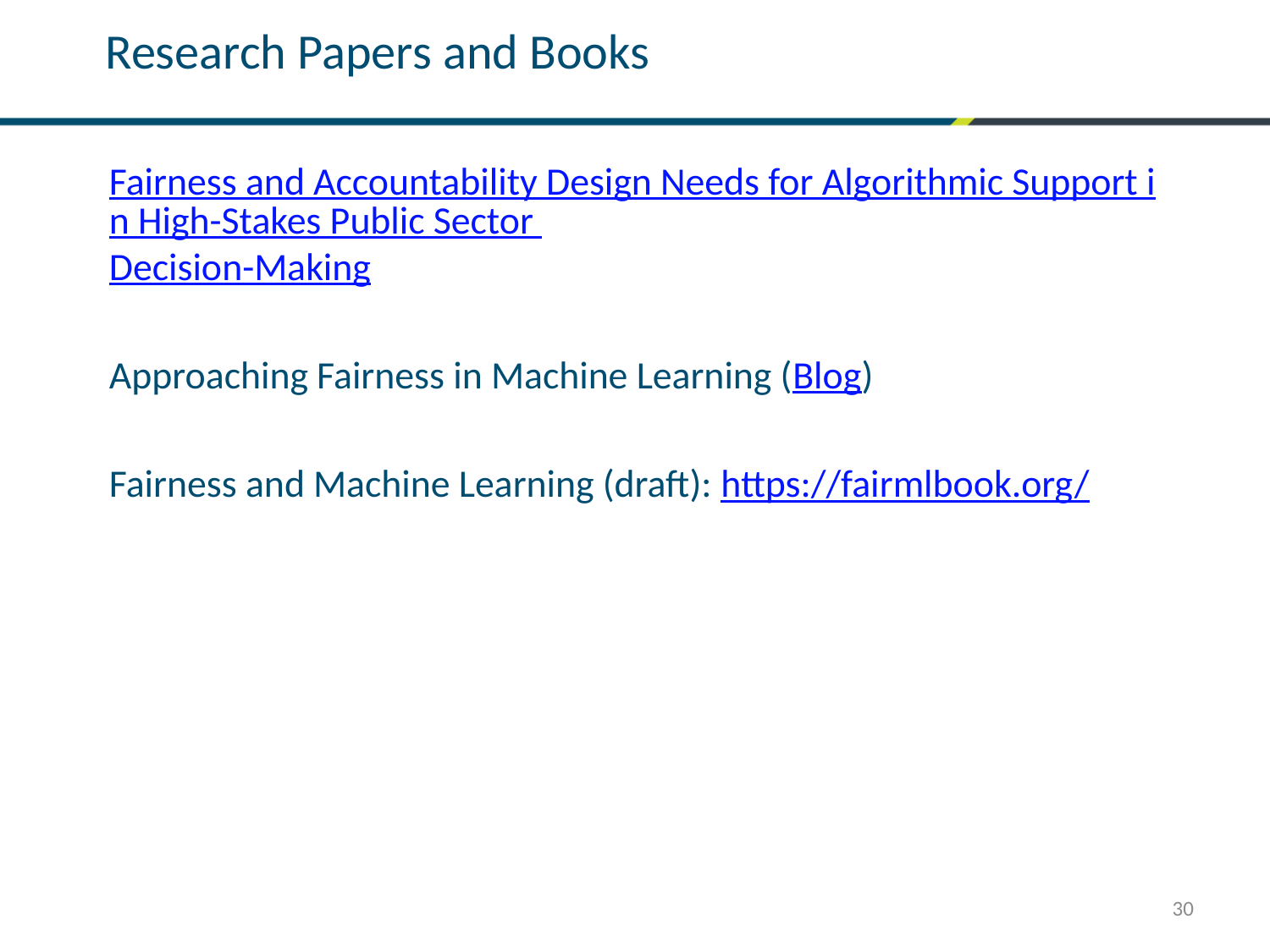

Research Papers and Books
Fairness and Accountability Design Needs for Algorithmic Support in High-Stakes Public Sector Decision-Making

Approaching Fairness in Machine Learning (Blog)

Fairness and Machine Learning (draft): https://fairmlbook.org/

30